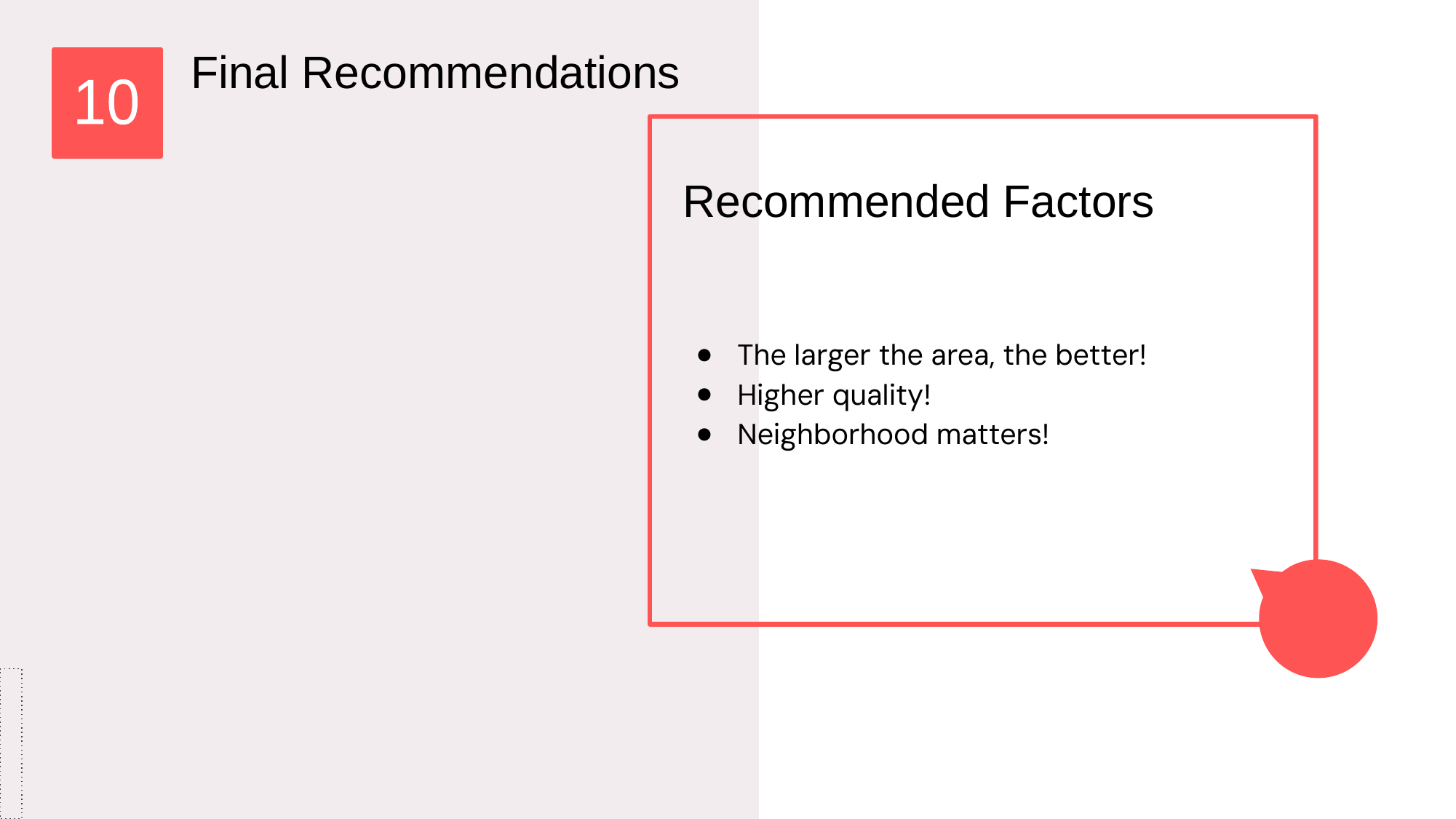

Final Recommendations

10
# Recommended Factors
The larger the area, the better!
Higher quality!
Neighborhood matters!